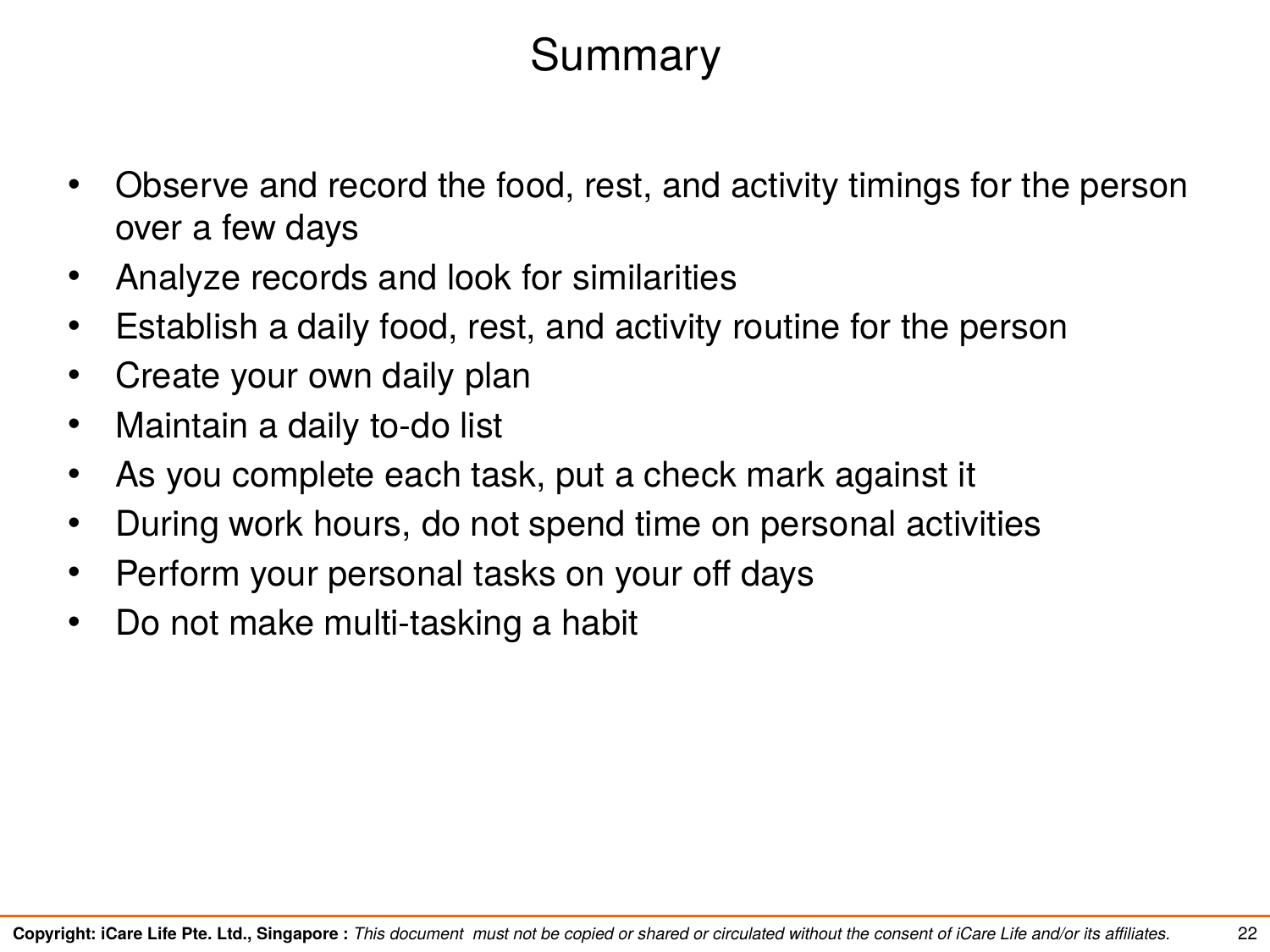

# Summary
Observe and record the food, rest, and activity timings for the person over a few days
Analyze records and look for similarities
Establish a daily food, rest, and activity routine for the person
Create your own daily plan
Maintain a daily to-do list
As you complete each task, put a check mark against it
During work hours, do not spend time on personal activities
Perform your personal tasks on your off days
Do not make multi-tasking a habit
22
Copyright: iCare Life Pte. Ltd., Singapore : This document  must not be copied or shared or circulated without the consent of iCare Life and/or its affiliates.